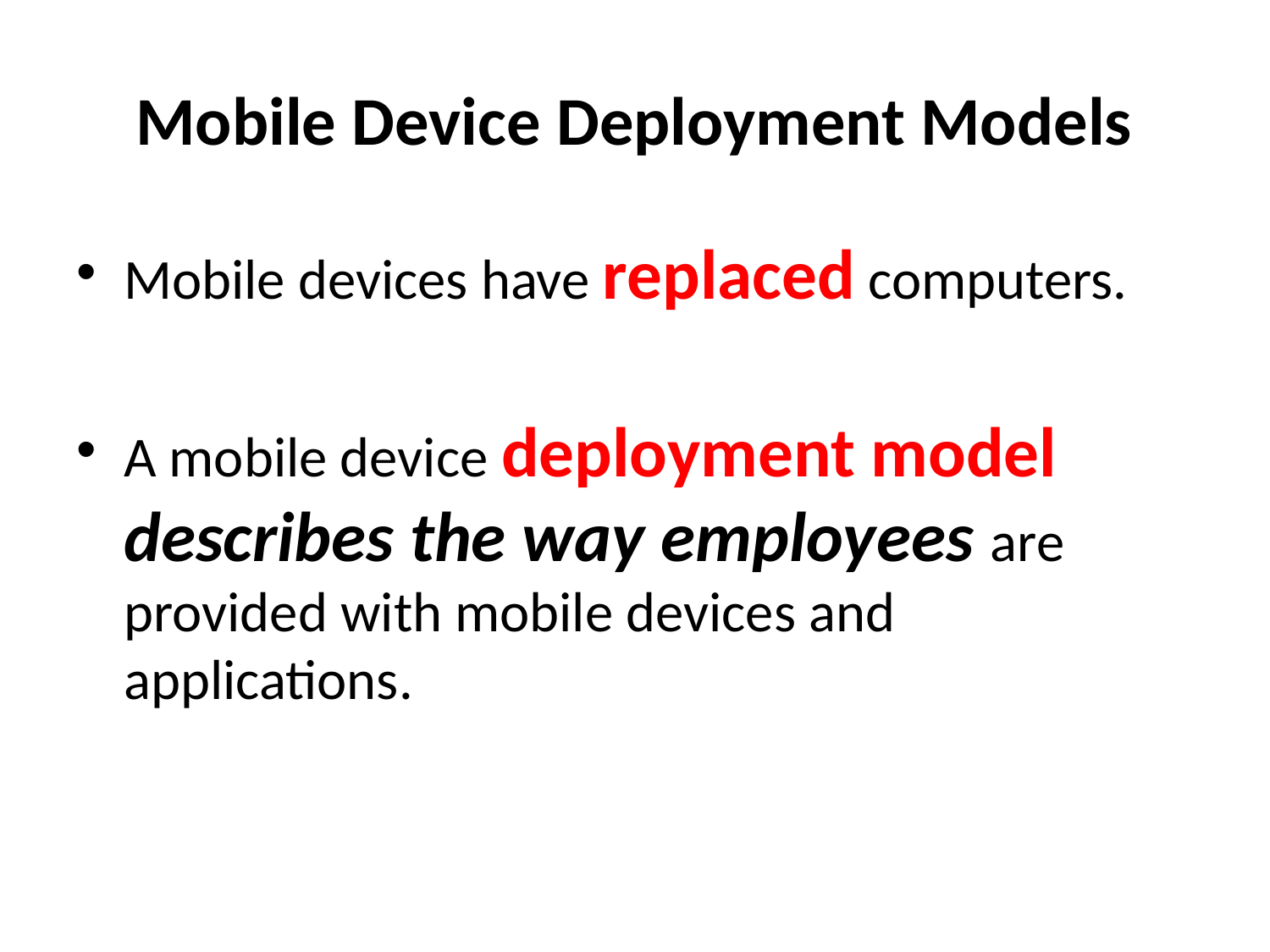

# Mobile Device Deployment Models
Mobile devices have replaced computers.

A mobile device deployment model describes the way employees are provided with mobile devices and applications.